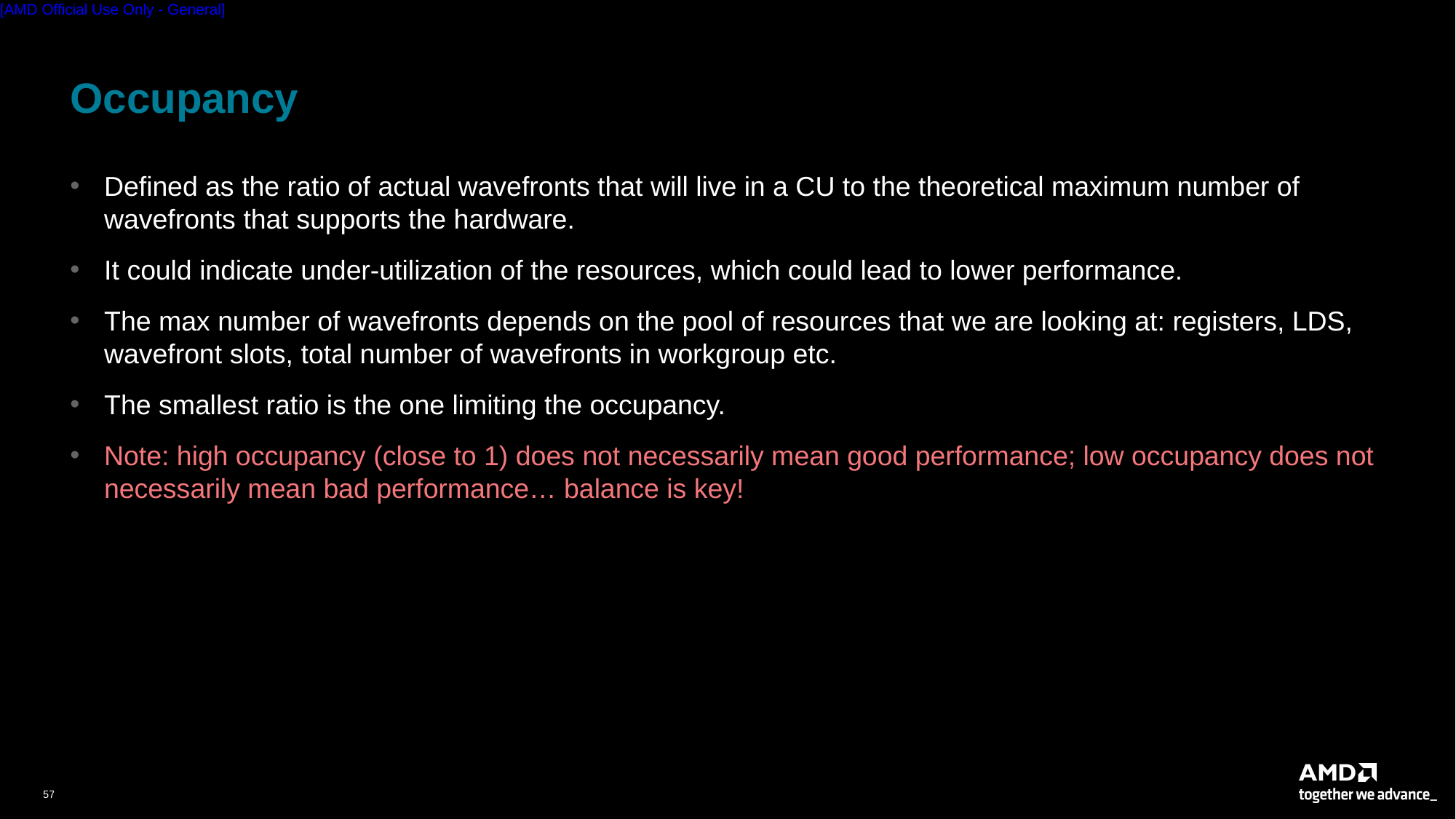

# Occupancy
Defined as the ratio of actual wavefronts that will live in a CU to the theoretical maximum number of wavefronts that supports the hardware.
It could indicate under-utilization of the resources, which could lead to lower performance.
The max number of wavefronts depends on the pool of resources that we are looking at: registers, LDS, wavefront slots, total number of wavefronts in workgroup etc.
The smallest ratio is the one limiting the occupancy.
Note: high occupancy (close to 1) does not necessarily mean good performance; low occupancy does not necessarily mean bad performance… balance is key!